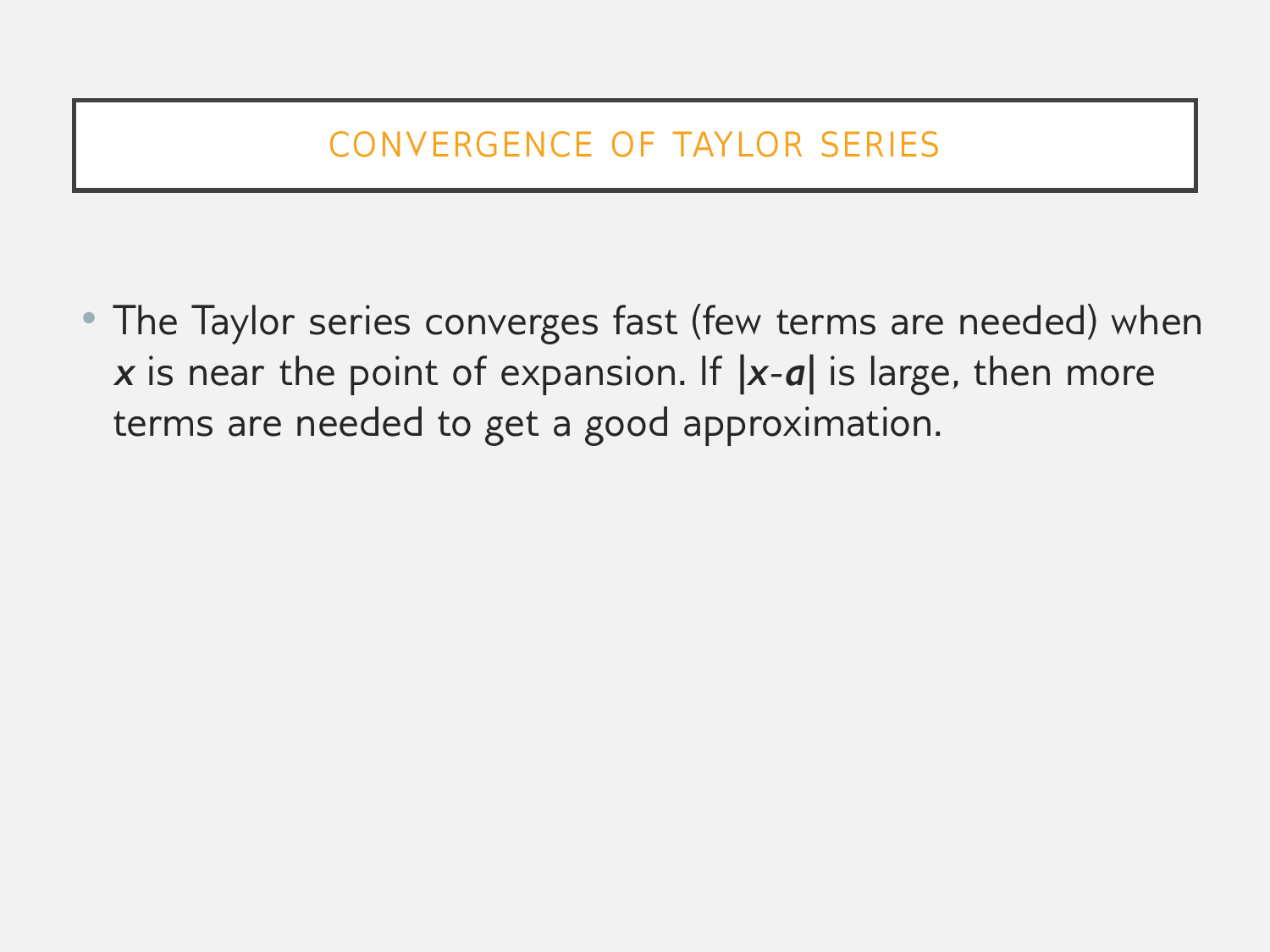

# Convergence of Taylor series
The Taylor series converges fast (few terms are needed) when x is near the point of expansion. If |x-a| is large, then more terms are needed to get a good approximation.